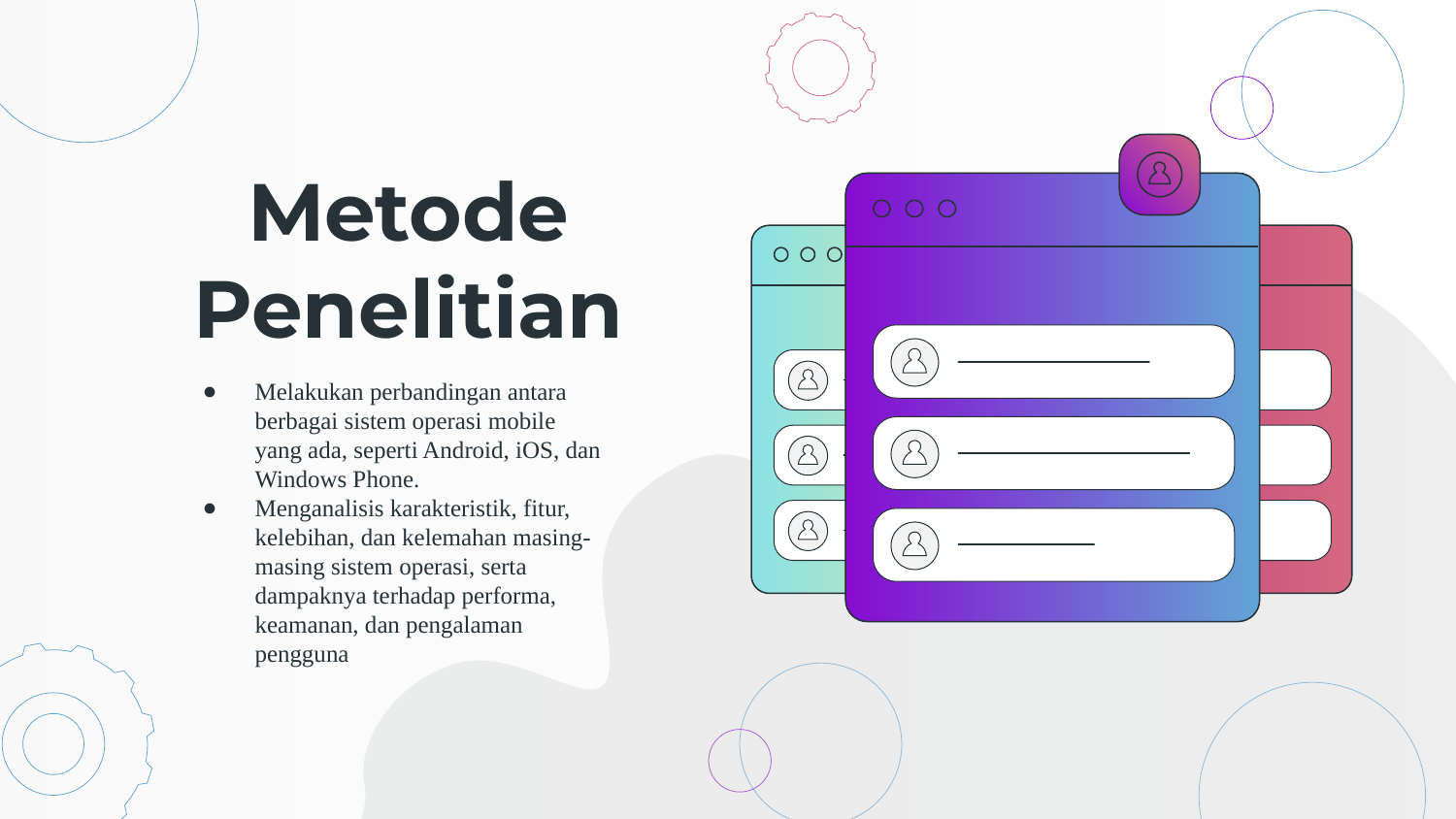

# Metode Penelitian
Melakukan perbandingan antara berbagai sistem operasi mobile yang ada, seperti Android, iOS, dan Windows Phone.
Menganalisis karakteristik, fitur, kelebihan, dan kelemahan masing-masing sistem operasi, serta dampaknya terhadap performa, keamanan, dan pengalaman pengguna